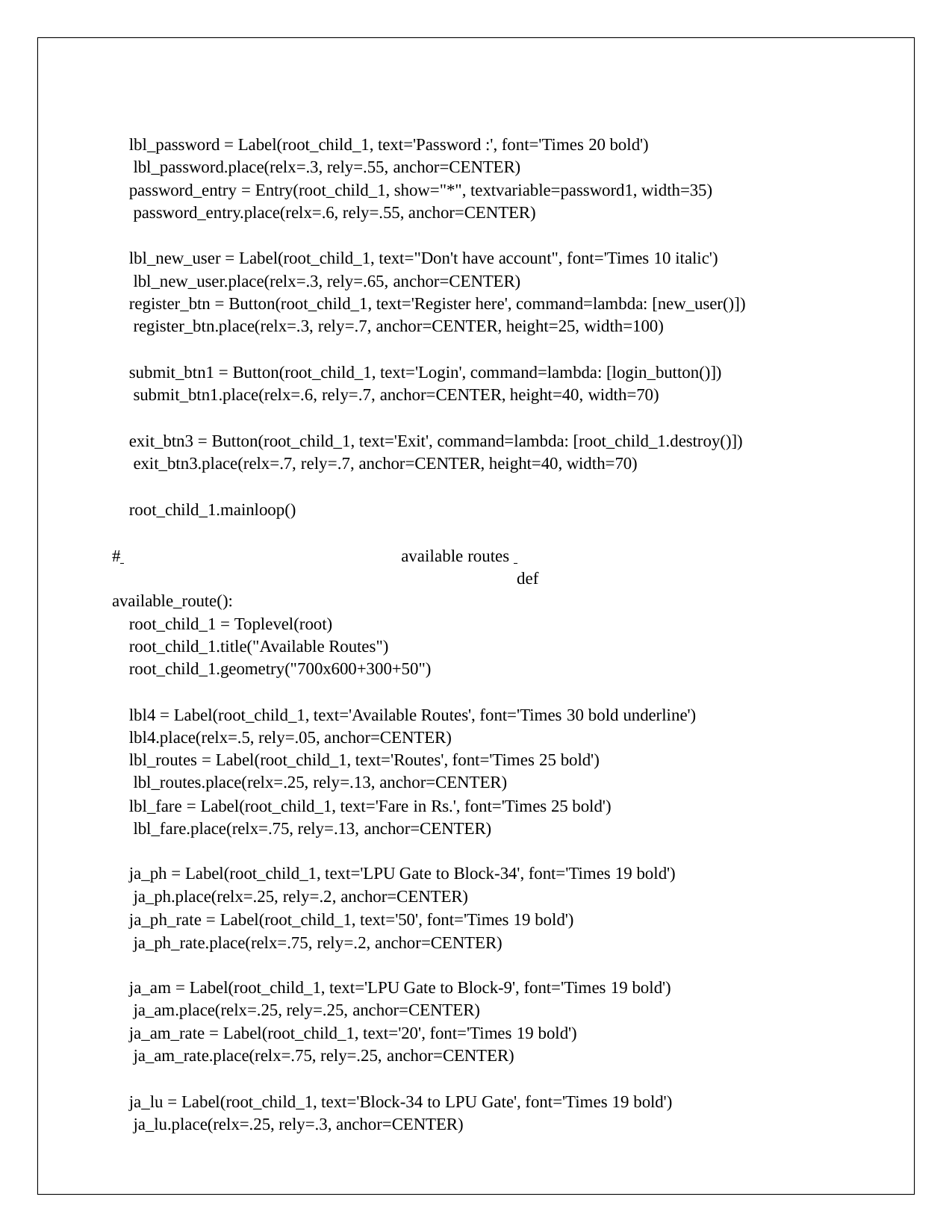

lbl_password = Label(root_child_1, text='Password :', font='Times 20 bold')  lbl_password.place(relx=.3, rely=.55, anchor=CENTER)
password_entry = Entry(root_child_1, show="*", textvariable=password1, width=35)  password_entry.place(relx=.6, rely=.55, anchor=CENTER)

lbl_new_user = Label(root_child_1, text="Don't have account", font='Times 10 italic')  lbl_new_user.place(relx=.3, rely=.65, anchor=CENTER)
register_btn = Button(root_child_1, text='Register here', command=lambda: [new_user()])  register_btn.place(relx=.3, rely=.7, anchor=CENTER, height=25, width=100)

submit_btn1 = Button(root_child_1, text='Login', command=lambda: [login_button()])  submit_btn1.place(relx=.6, rely=.7, anchor=CENTER, height=40, width=70)

exit_btn3 = Button(root_child_1, text='Exit', command=lambda: [root_child_1.destroy()])  exit_btn3.place(relx=.7, rely=.7, anchor=CENTER, height=40, width=70)

root_child_1.mainloop()

# 	available routes  	                           def available_route():
root_child_1 = Toplevel(root)  root_child_1.title("Available Routes")  root_child_1.geometry("700x600+300+50")

lbl4 = Label(root_child_1, text='Available Routes', font='Times 30 bold underline')  lbl4.place(relx=.5, rely=.05, anchor=CENTER)
lbl_routes = Label(root_child_1, text='Routes', font='Times 25 bold')  lbl_routes.place(relx=.25, rely=.13, anchor=CENTER)
lbl_fare = Label(root_child_1, text='Fare in Rs.', font='Times 25 bold')  lbl_fare.place(relx=.75, rely=.13, anchor=CENTER)

ja_ph = Label(root_child_1, text='LPU Gate to Block-34', font='Times 19 bold')  ja_ph.place(relx=.25, rely=.2, anchor=CENTER)
ja_ph_rate = Label(root_child_1, text='50', font='Times 19 bold')  ja_ph_rate.place(relx=.75, rely=.2, anchor=CENTER)

ja_am = Label(root_child_1, text='LPU Gate to Block-9', font='Times 19 bold')  ja_am.place(relx=.25, rely=.25, anchor=CENTER)
ja_am_rate = Label(root_child_1, text='20', font='Times 19 bold')  ja_am_rate.place(relx=.75, rely=.25, anchor=CENTER)

ja_lu = Label(root_child_1, text='Block-34 to LPU Gate', font='Times 19 bold')  ja_lu.place(relx=.25, rely=.3, anchor=CENTER)